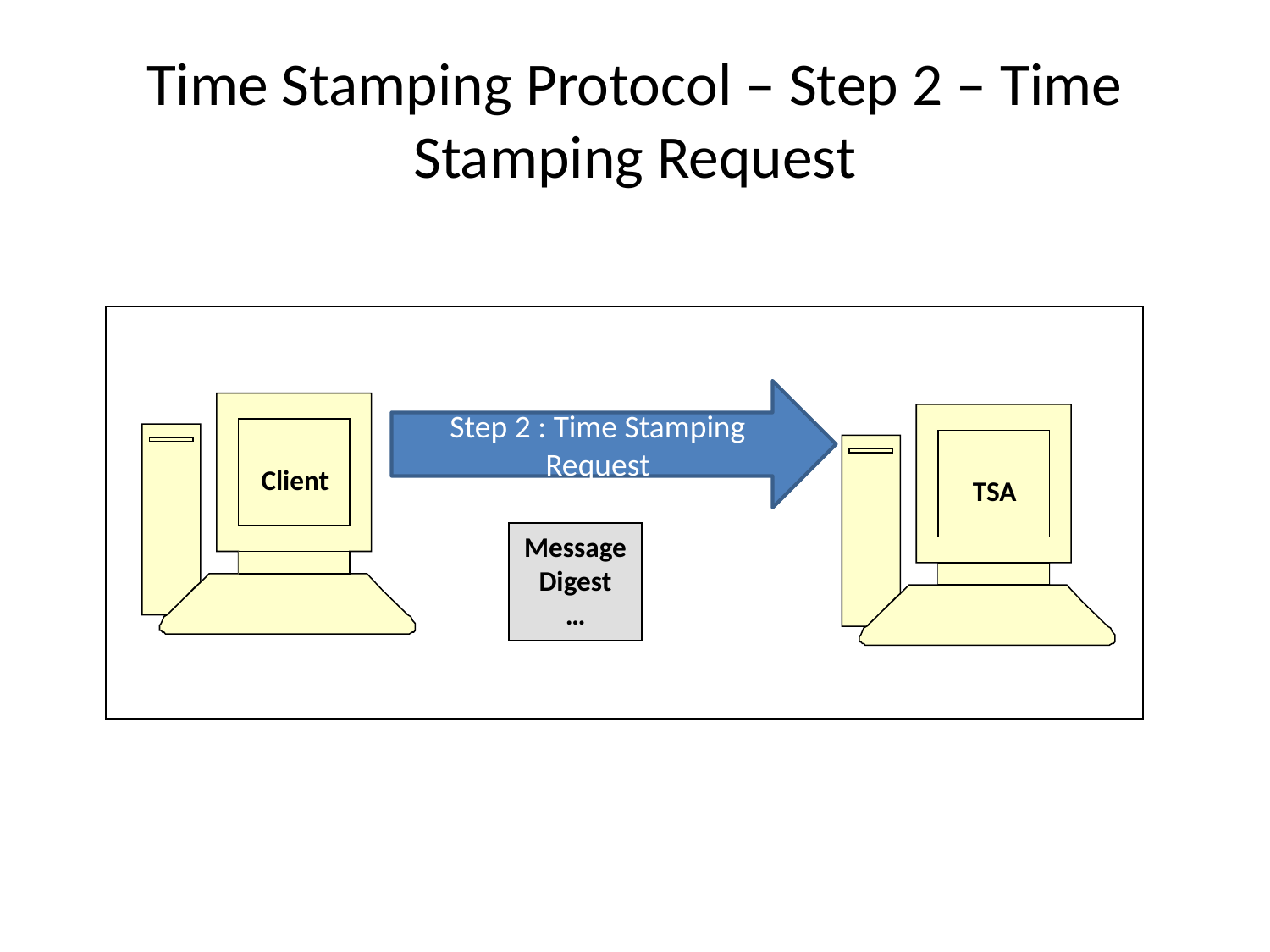

# Time Stamping Protocol – Step 2 – Time Stamping Request

Client

TSA
Message Digest
…
Step 2 : Time Stamping Request